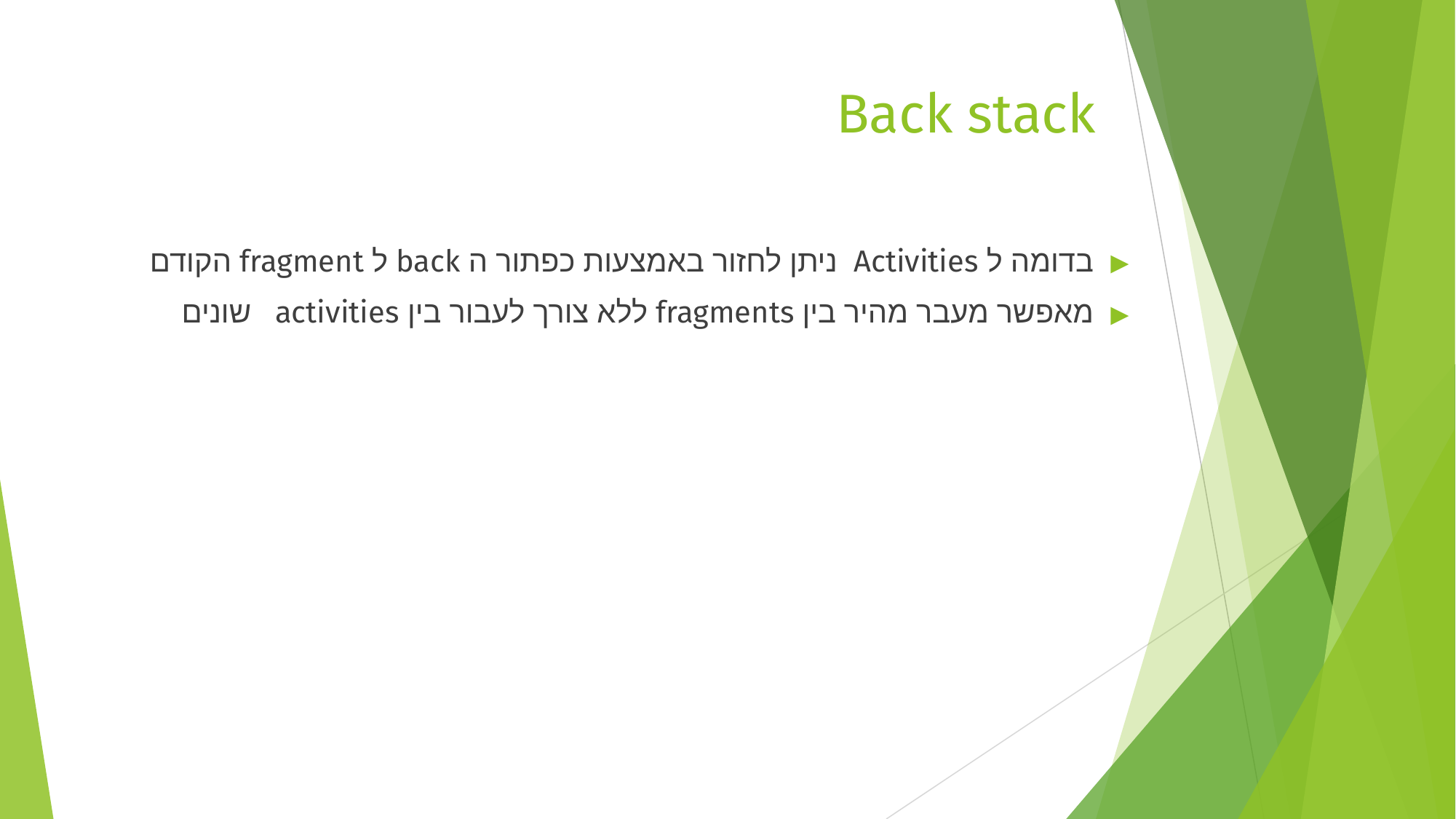

# Back stack

בדומה ל Activities  ניתן לחזור באמצעות כפתור ה back ל fragment הקודם
מאפשר מעבר מהיר בין fragments ללא צורך לעבור בין activities   שונים